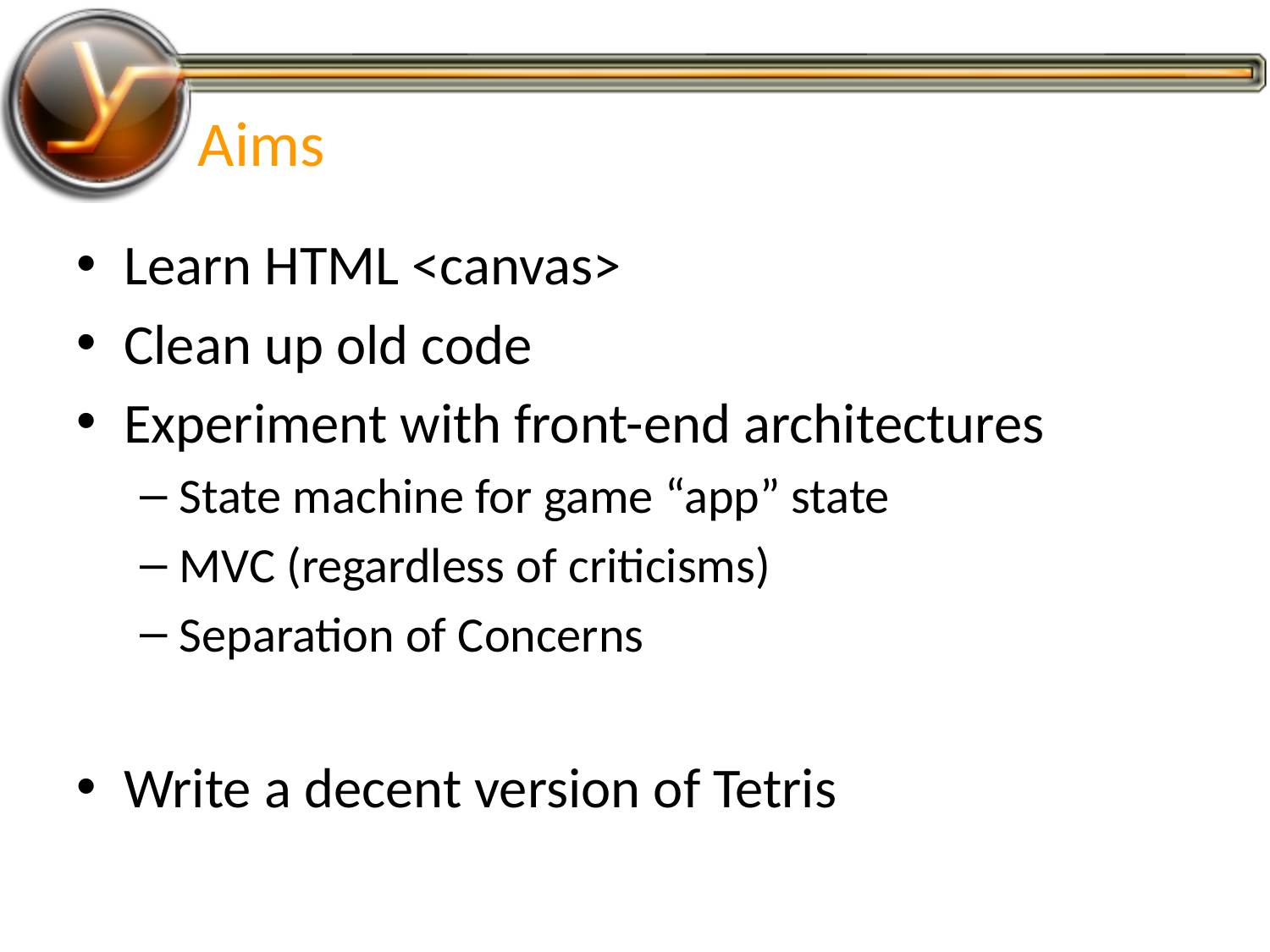

# Aims
Learn HTML <canvas>
Clean up old code
Experiment with front-end architectures
State machine for game “app” state
MVC (regardless of criticisms)
Separation of Concerns

Write a decent version of Tetris